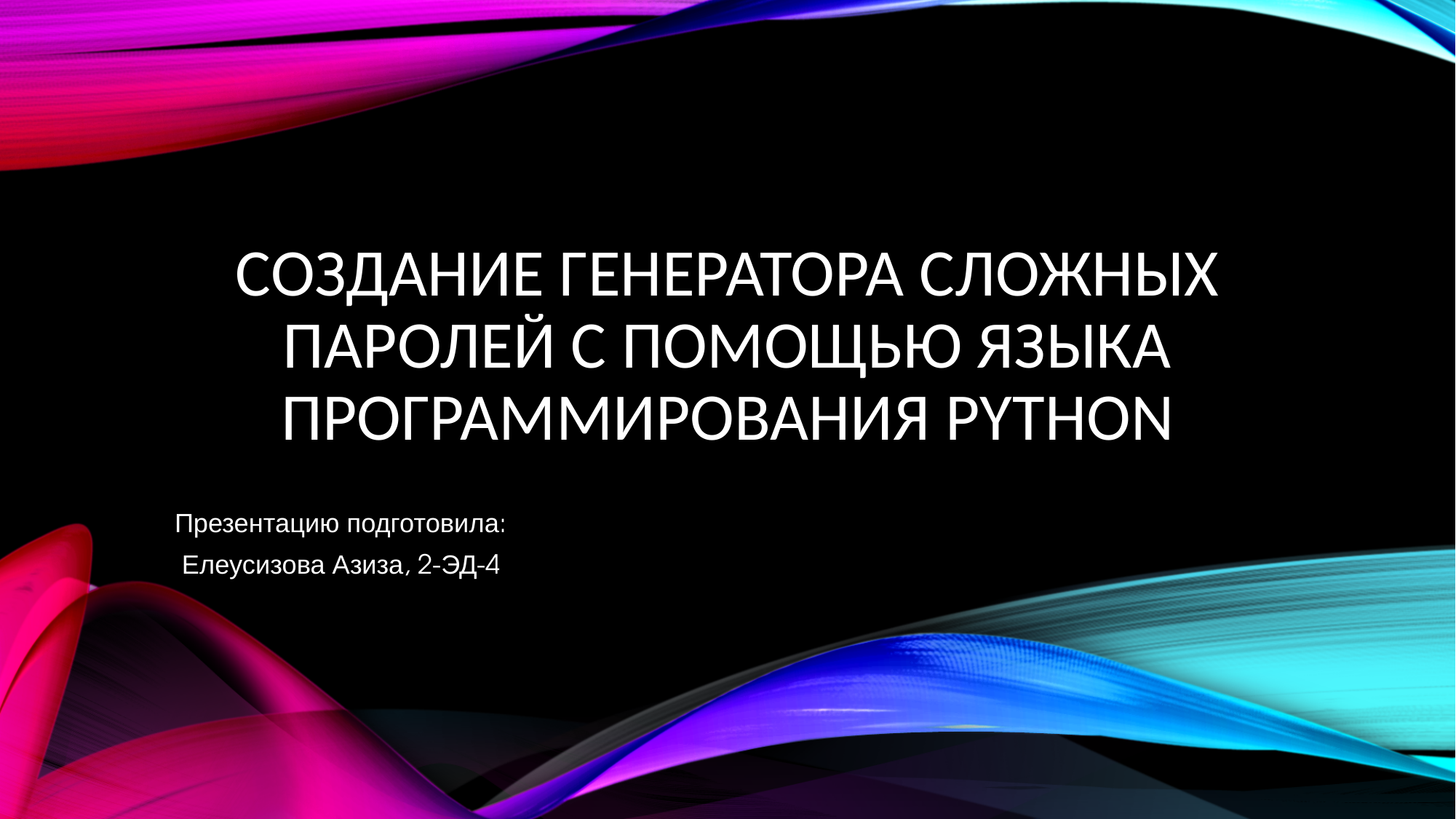

# Создание генератора сложных паролей с помощью языка программирования Python
Презентацию подготовила:
 Елеусизова Азиза, 2-ЭД-4